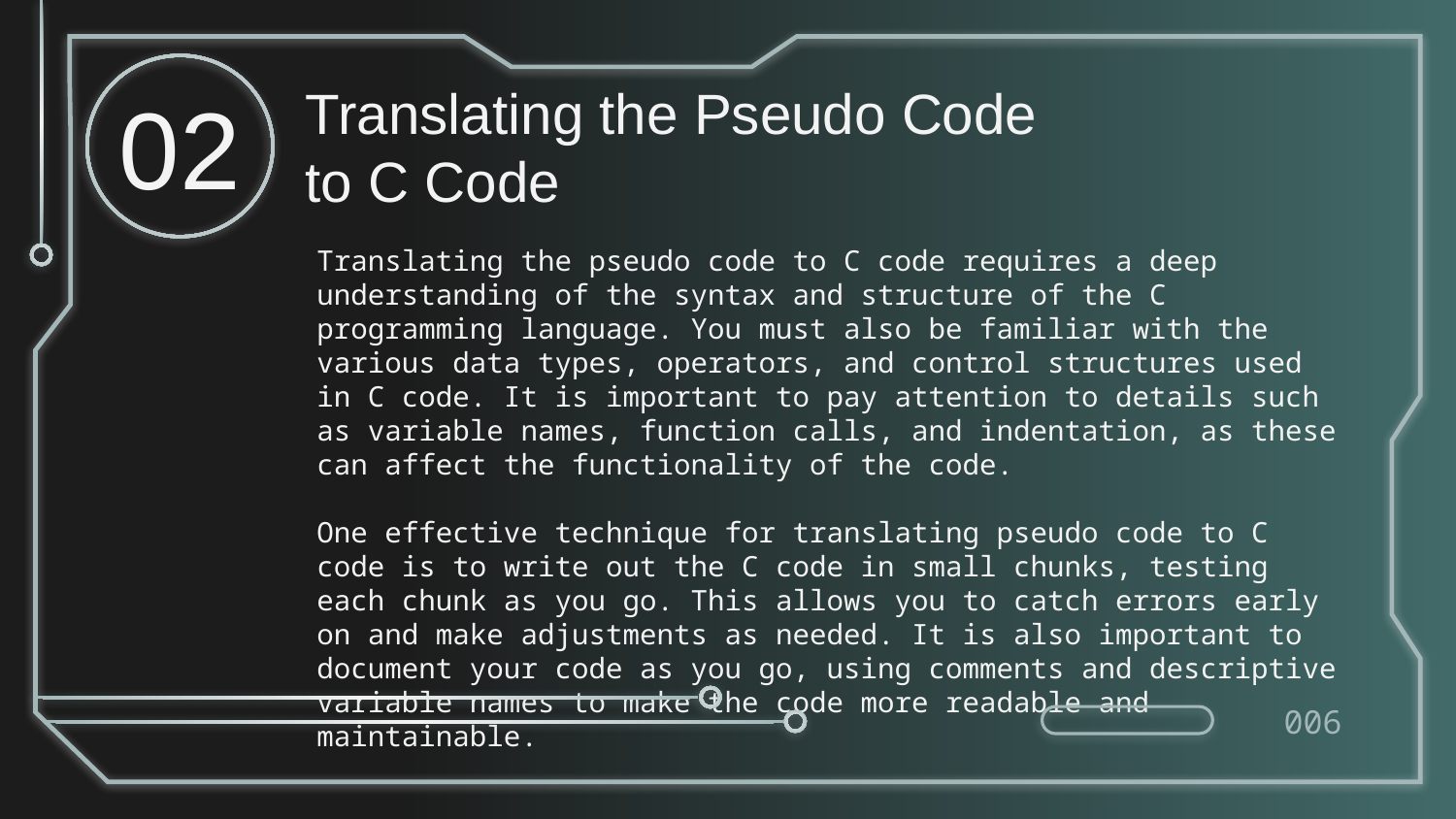

02
# Translating the Pseudo Code to C Code
	Translating the pseudo code to C code requires a deep understanding of the syntax and structure of the C programming language. You must also be familiar with the various data types, operators, and control structures used in C code. It is important to pay attention to details such as variable names, function calls, and indentation, as these can affect the functionality of the code.

	One effective technique for translating pseudo code to C code is to write out the C code in small chunks, testing each chunk as you go. This allows you to catch errors early on and make adjustments as needed. It is also important to document your code as you go, using comments and descriptive variable names to make the code more readable and maintainable.

006